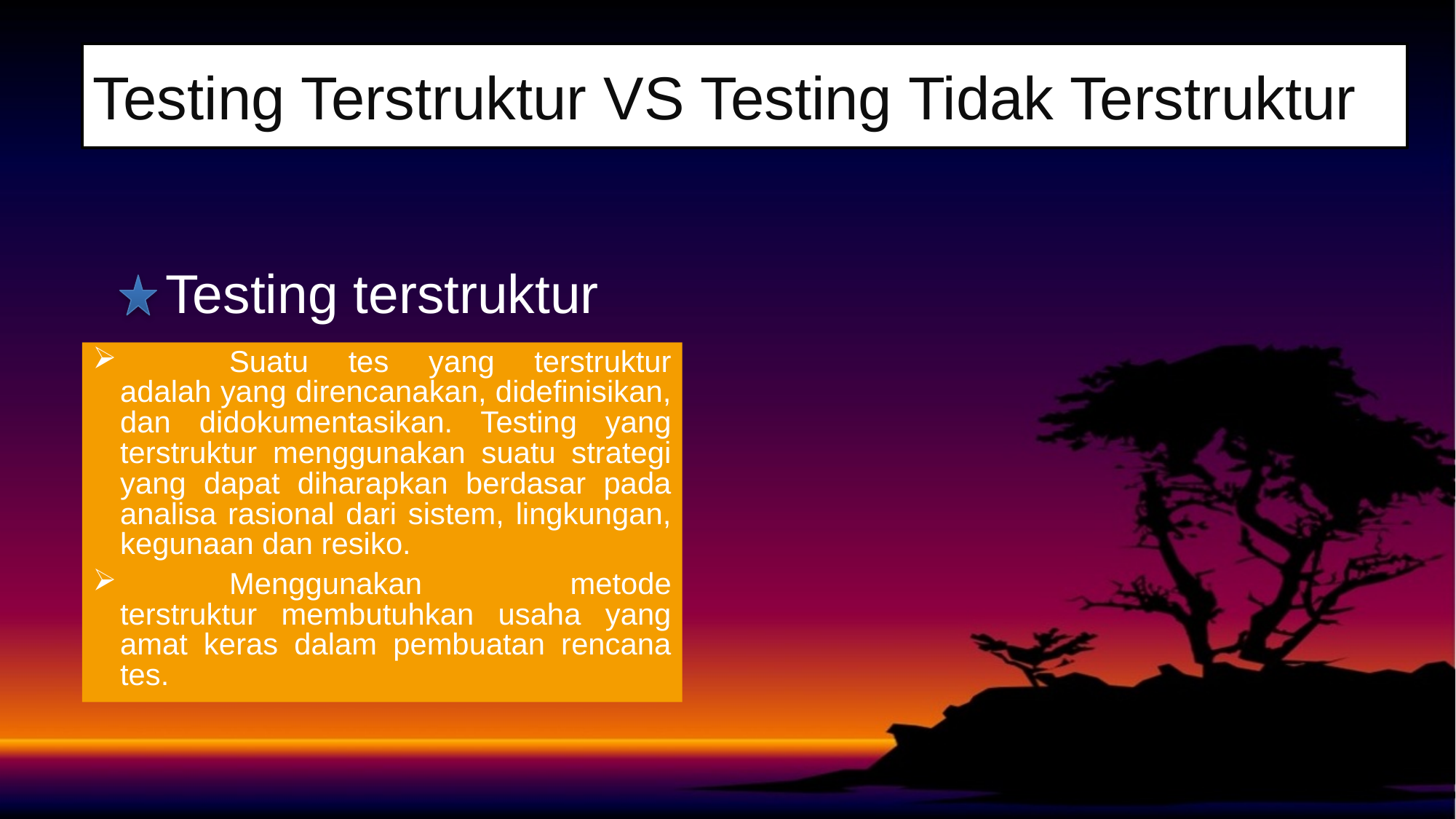

Testing Terstruktur VS Testing Tidak Terstruktur
Testing terstruktur

	Suatu tes yang terstruktur adalah yang direncanakan, didefinisikan, dan didokumentasikan. Testing yang terstruktur menggunakan suatu strategi yang dapat diharapkan berdasar pada analisa rasional dari sistem, lingkungan, kegunaan dan resiko.
	Menggunakan metode terstruktur membutuhkan usaha yang amat keras dalam pembuatan rencana tes.